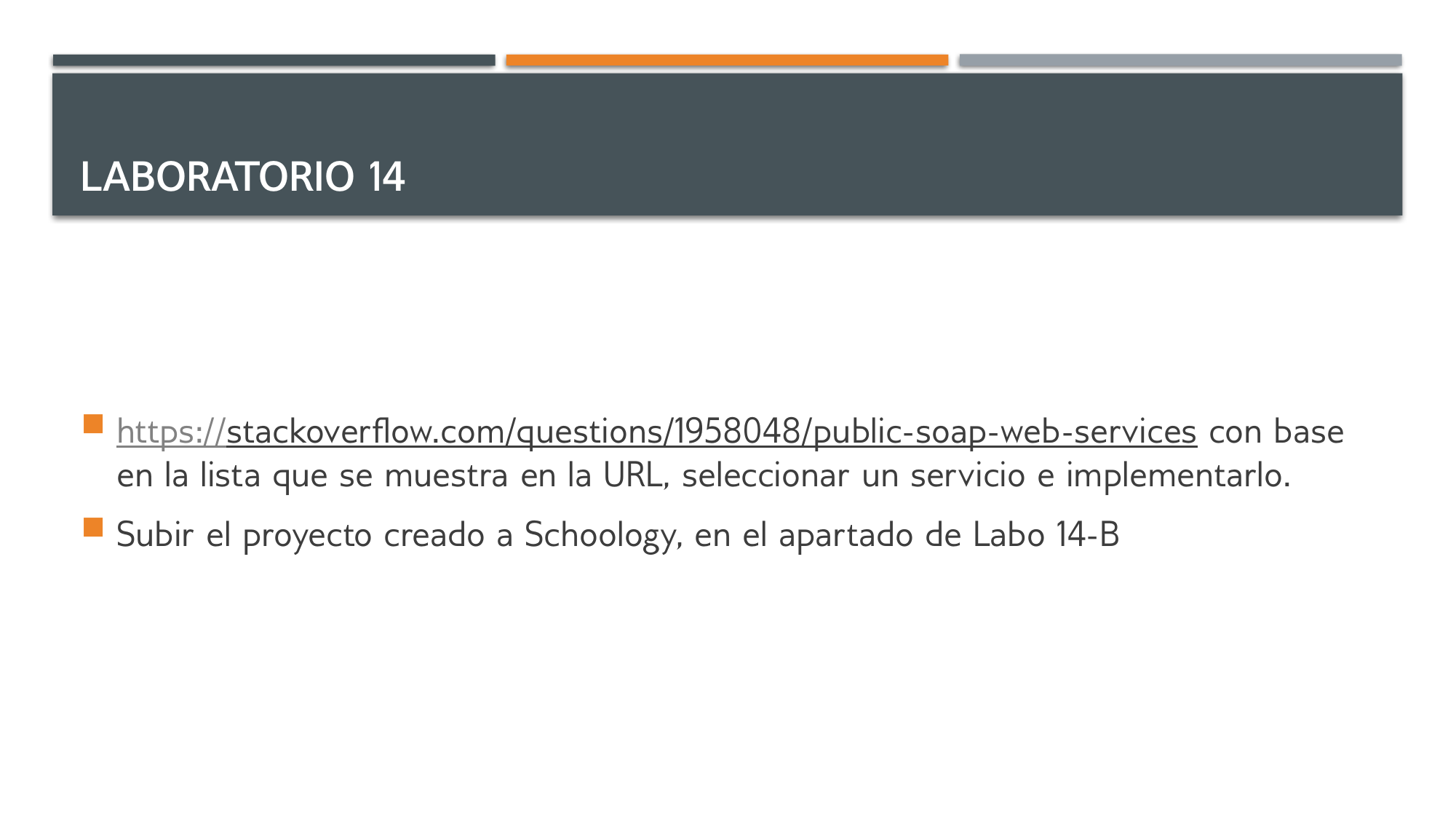

# Laboratorio 14
https://stackoverflow.com/questions/1958048/public-soap-web-services con base en la lista que se muestra en la URL, seleccionar un servicio e implementarlo.
Subir el proyecto creado a Schoology, en el apartado de Labo 14-B